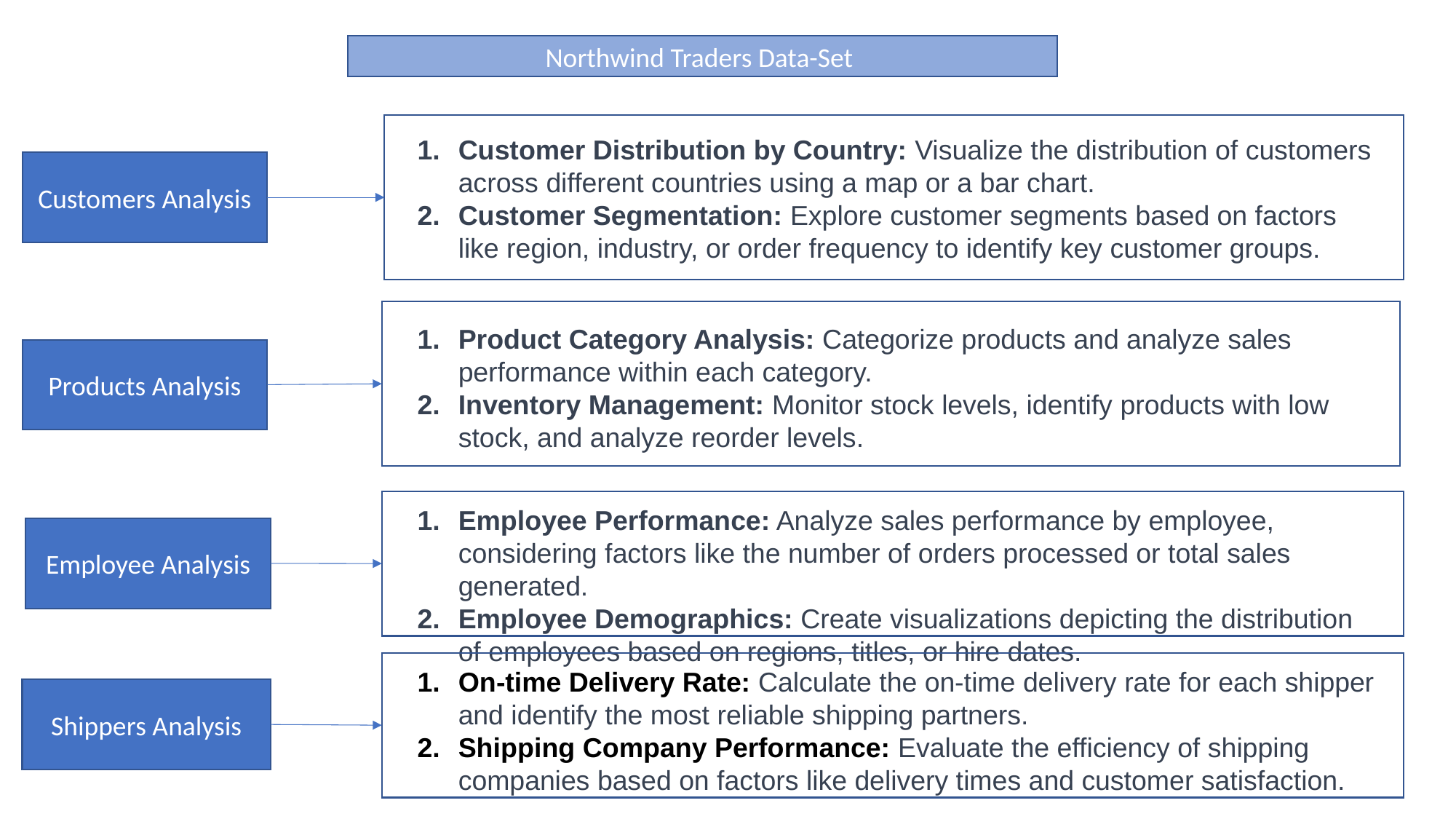

Northwind Traders Data-Set

Customer Distribution by Country: Visualize the distribution of customers across different countries using a map or a bar chart.
Customer Segmentation: Explore customer segments based on factors like region, industry, or order frequency to identify key customer groups.
Customers Analysis

Product Category Analysis: Categorize products and analyze sales performance within each category.
Inventory Management: Monitor stock levels, identify products with low stock, and analyze reorder levels.
Products Analysis

Employee Performance: Analyze sales performance by employee, considering factors like the number of orders processed or total sales generated.
Employee Demographics: Create visualizations depicting the distribution of employees based on regions, titles, or hire dates.

Employee Analysis

On-time Delivery Rate: Calculate the on-time delivery rate for each shipper and identify the most reliable shipping partners.
Shipping Company Performance: Evaluate the efficiency of shipping companies based on factors like delivery times and customer satisfaction.
Shippers Analysis